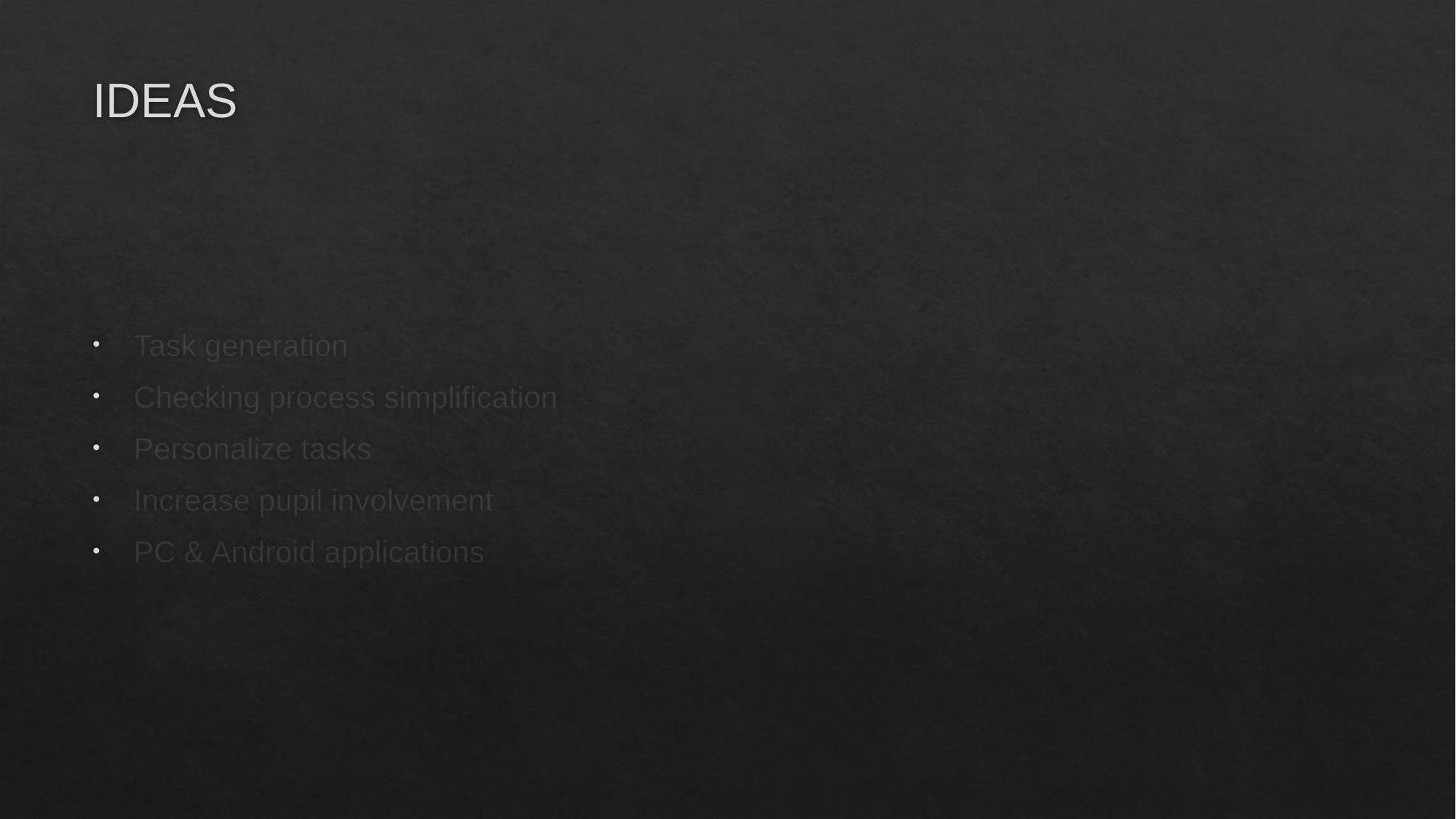

# Ideas
Task generation
Checking process simplification
Personalize tasks
Increase pupil involvement
PC & Android applications